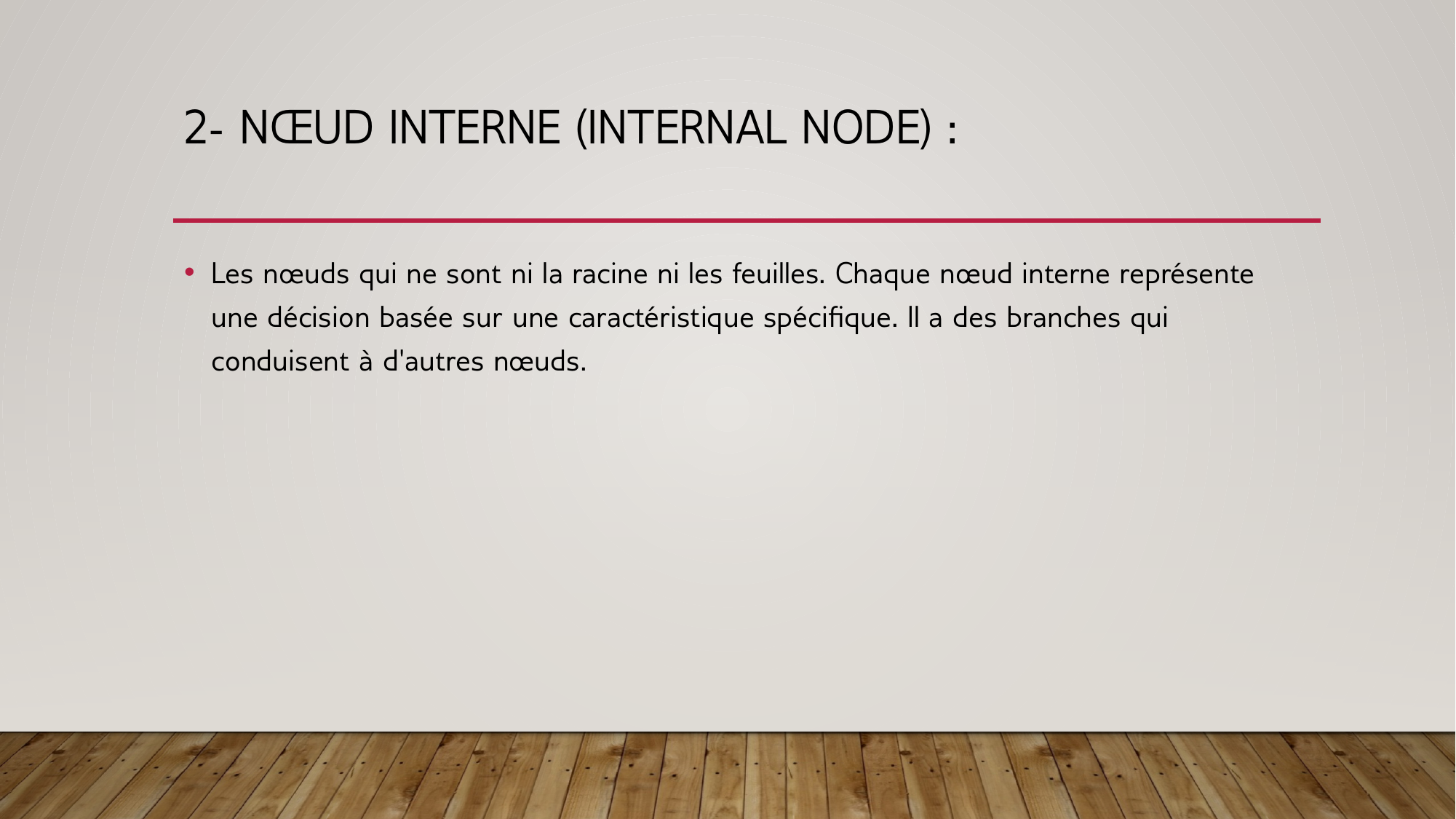

# 2- Nœud Interne (Internal Node) :
Les nœuds qui ne sont ni la racine ni les feuilles. Chaque nœud interne représente une décision basée sur une caractéristique spécifique. Il a des branches qui conduisent à d'autres nœuds.